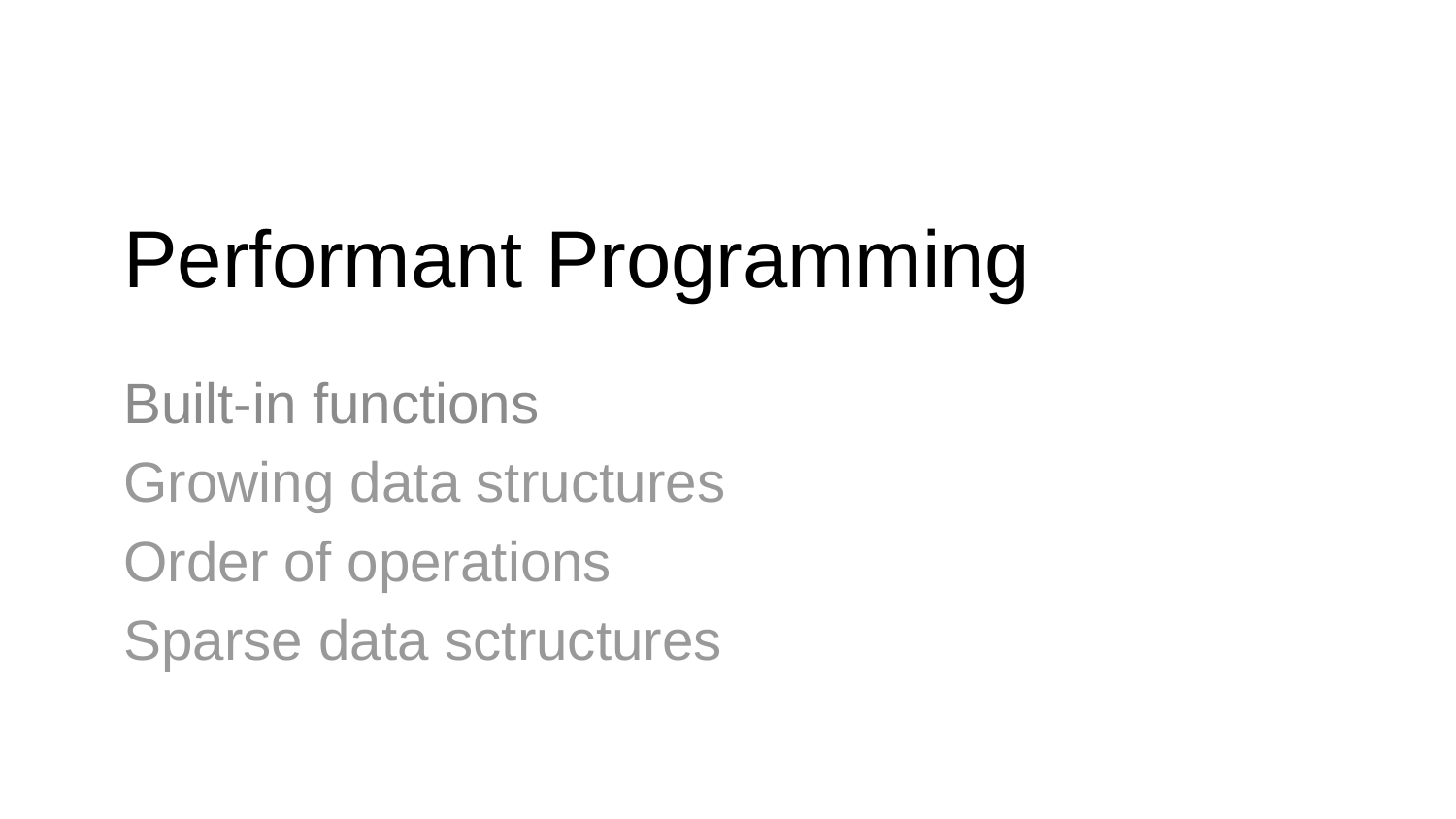

# Performant Programming
Built-in functions
Growing data structures
Order of operations
Sparse data sctructures